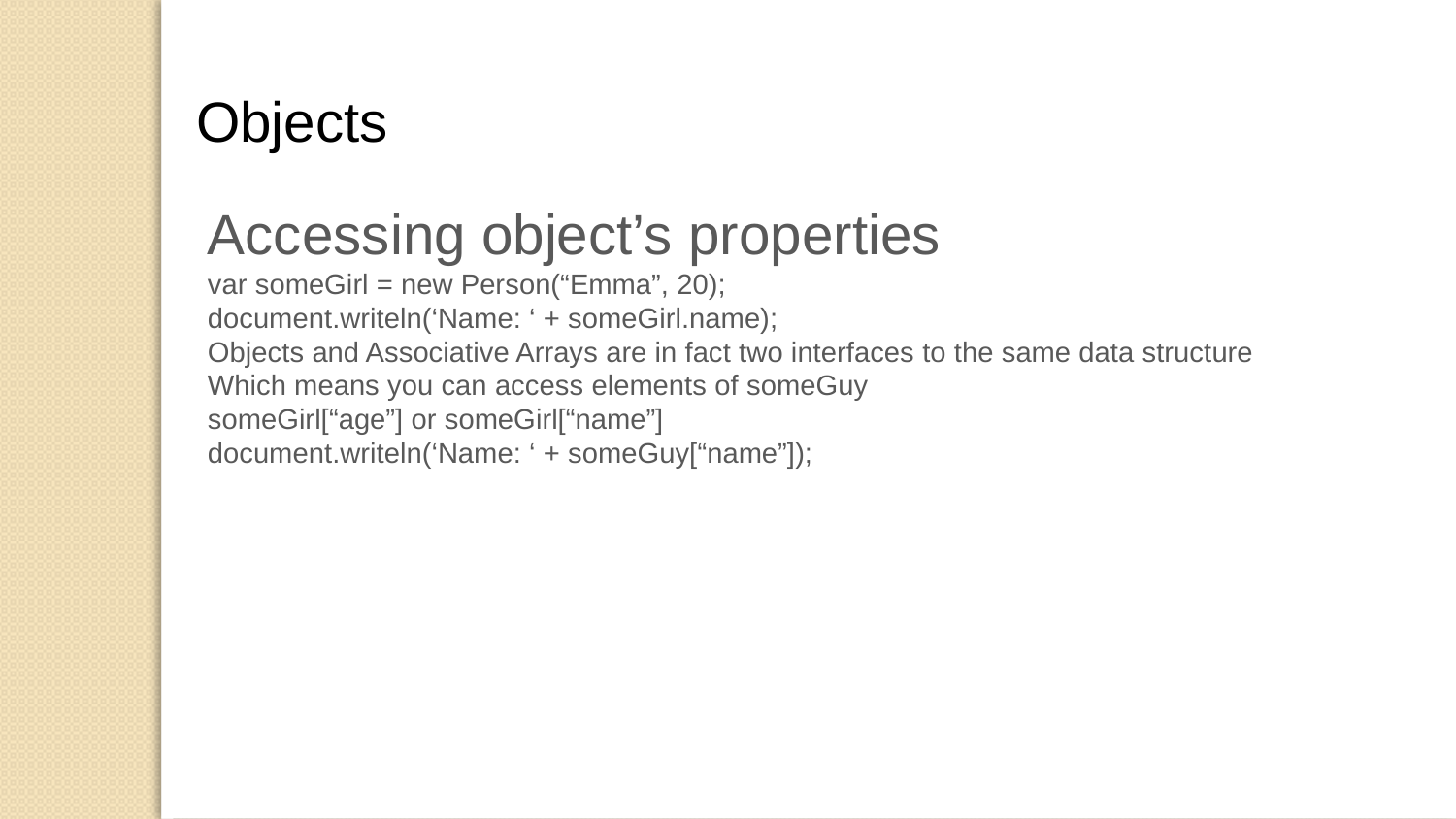

Objects
Accessing object’s properties
var someGirl = new Person(“Emma”, 20);
document.writeln(‘Name: ‘ + someGirl.name);
Objects and Associative Arrays are in fact two interfaces to the same data structure
Which means you can access elements of someGuy
someGirl[“age”] or someGirl[“name”]
document.writeln(‘Name: ‘ + someGuy[“name”]);